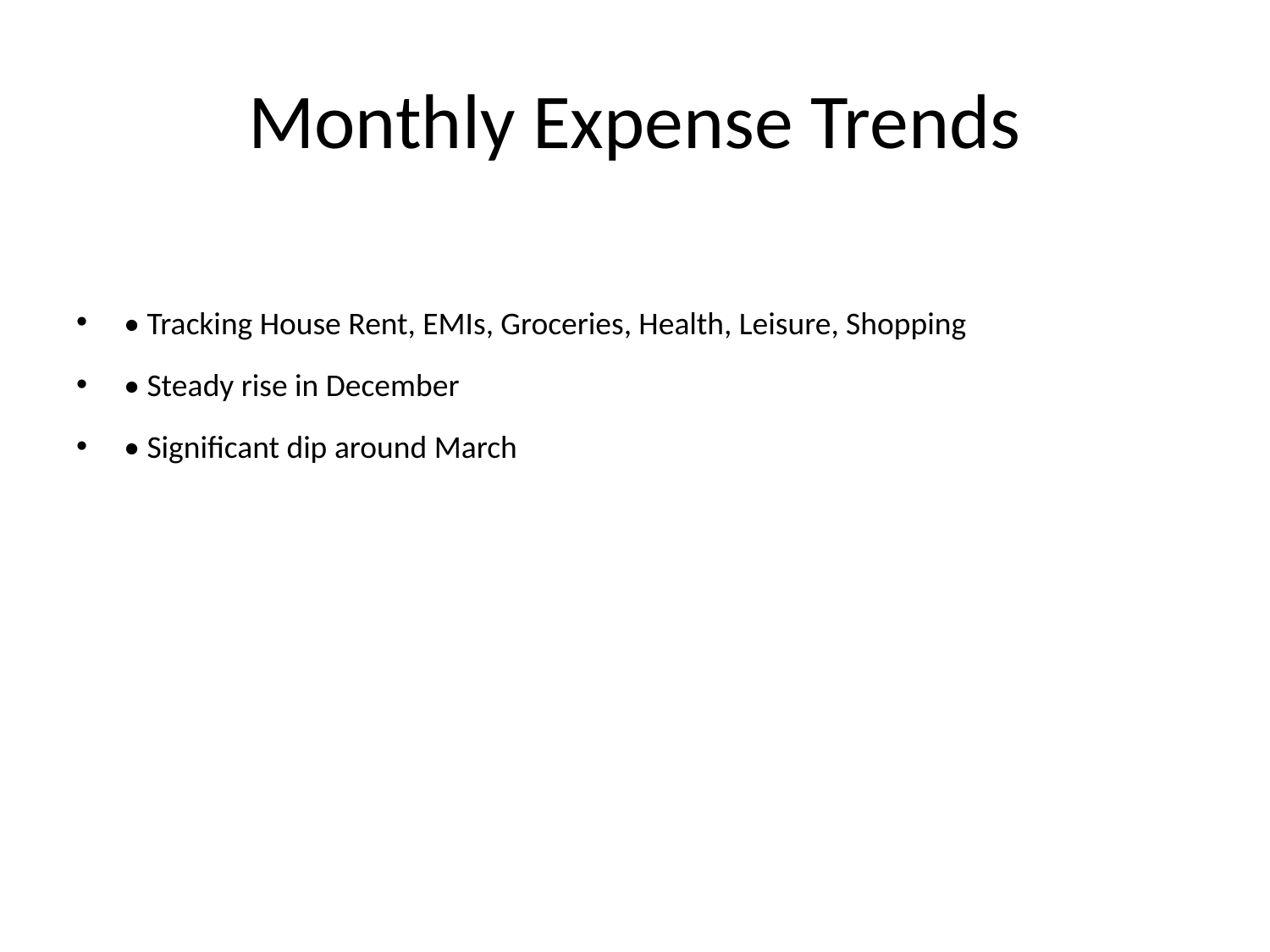

# Monthly Expense Trends

• Tracking House Rent, EMIs, Groceries, Health, Leisure, Shopping
• Steady rise in December
• Significant dip around March